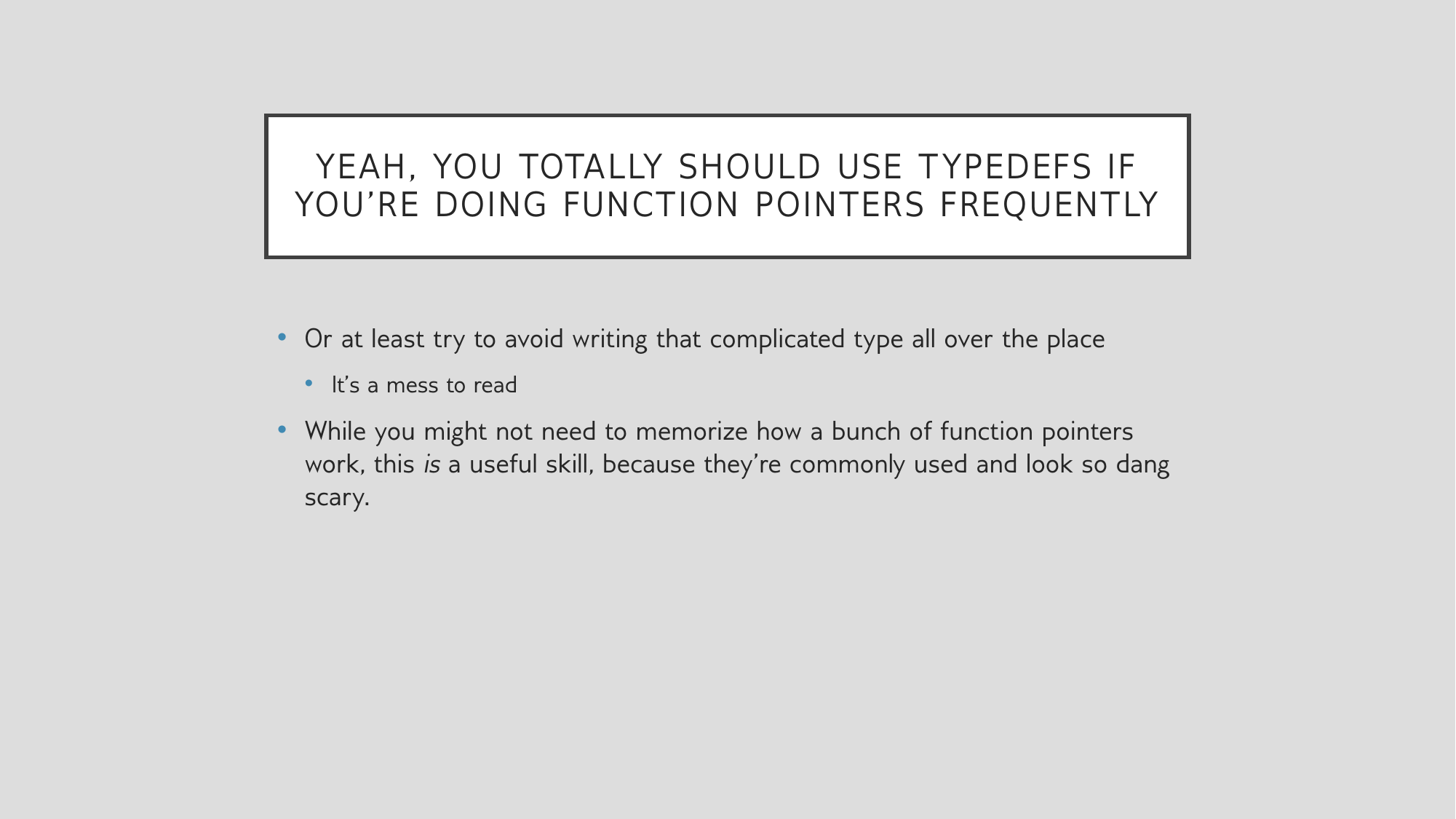

# Yeah, You totally should use Typedefs if you’re doing Function Pointers Frequently
Or at least try to avoid writing that complicated type all over the place
It’s a mess to read
While you might not need to memorize how a bunch of function pointers work, this is a useful skill, because they’re commonly used and look so dang scary.